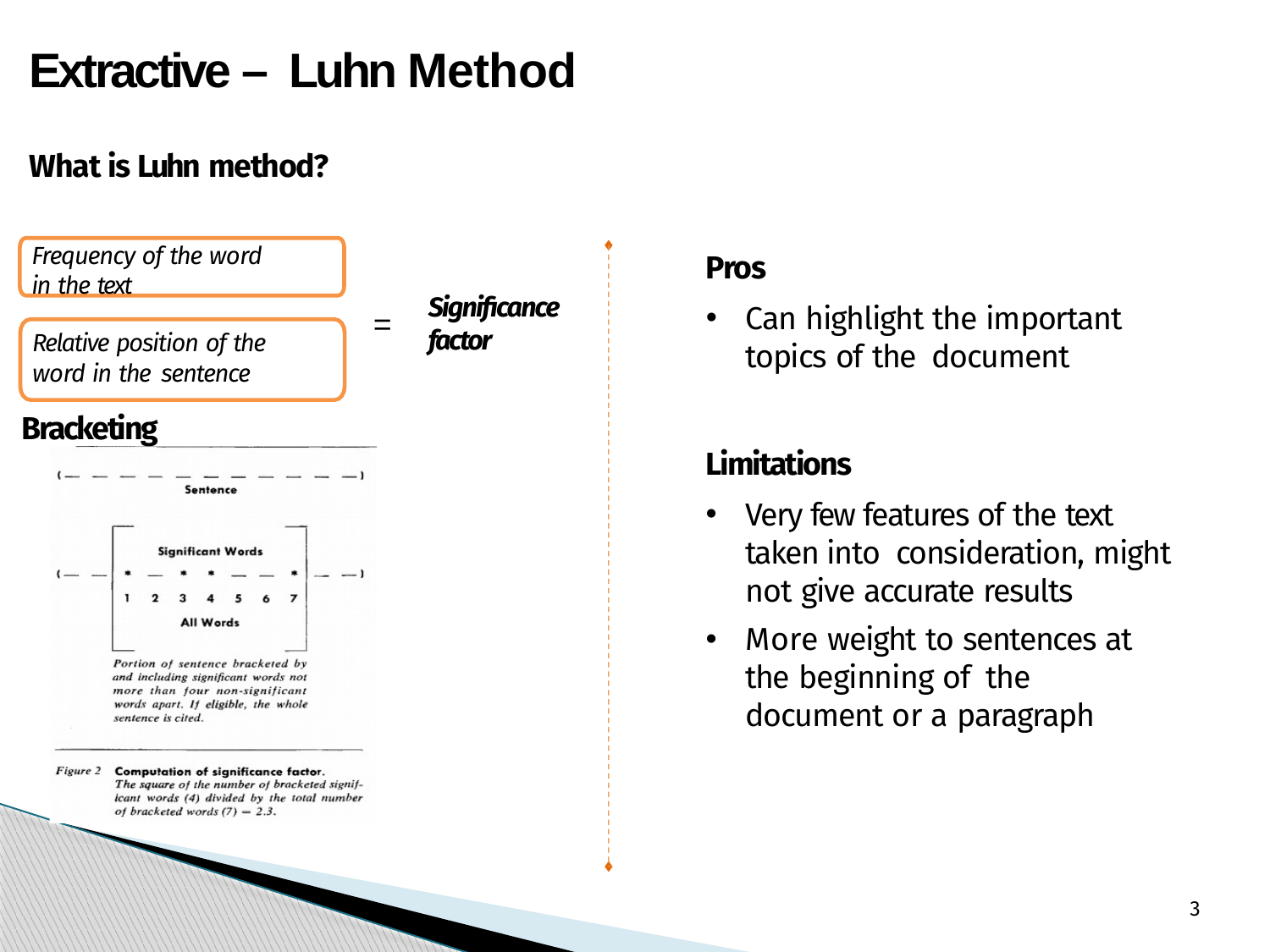

# Extractive – Luhn Method
What is Luhn method?
Pros
Can highlight the important topics of the  document

Frequency of the word in the text

Significance    factor
=

Relative position of the word in the  sentence
Bracketing
Limitations
Very few features of the text taken into  consideration, might not give accurate results
More weight to sentences at the beginning of  the document or a paragraph

3